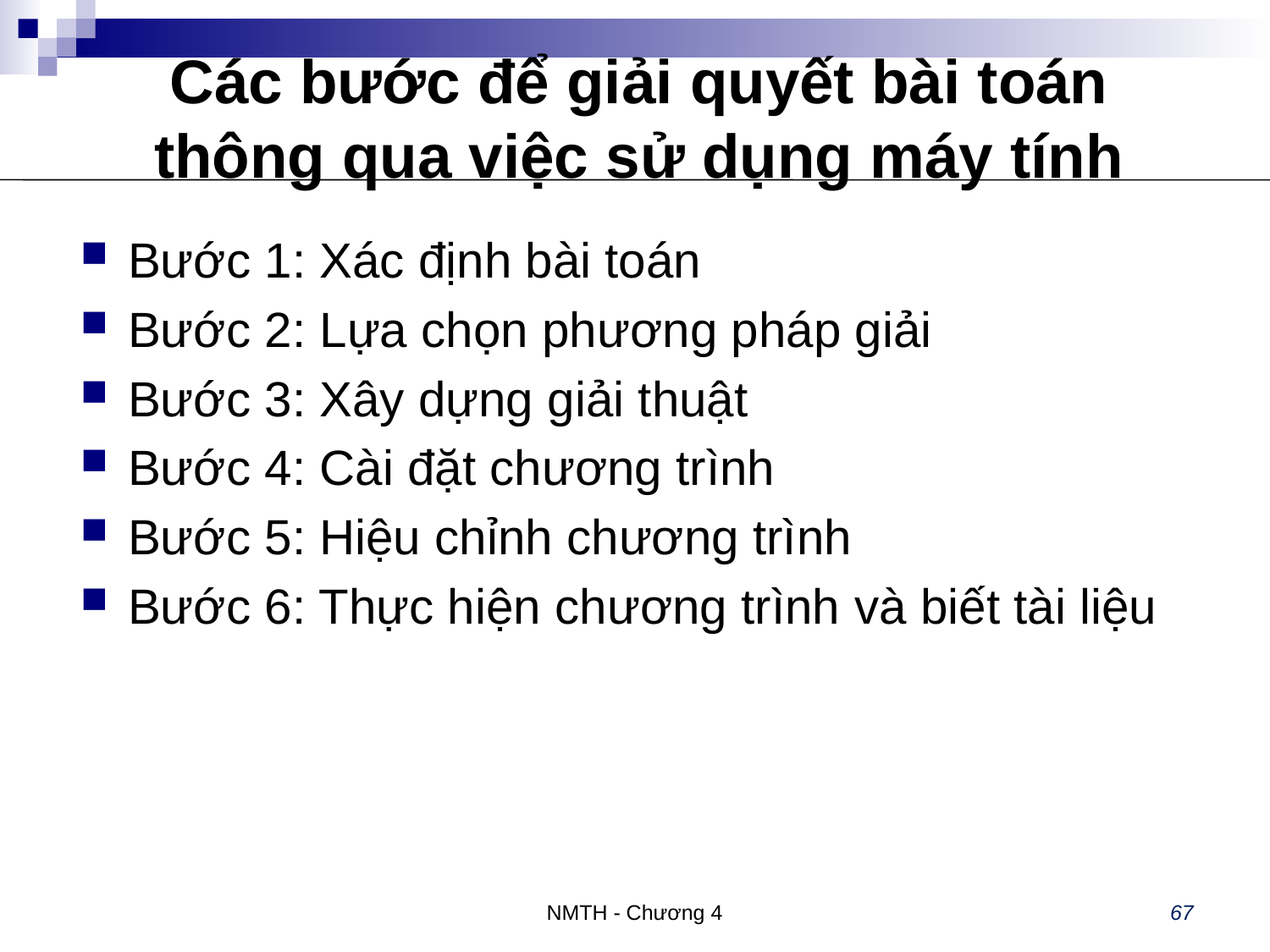

# Các bước để giải quyết bài toán thông qua việc sử dụng máy tính
Bước 1: Xác định bài toán
Bước 2: Lựa chọn phương pháp giải
Bước 3: Xây dựng giải thuật
Bước 4: Cài đặt chương trình
Bước 5: Hiệu chỉnh chương trình
Bước 6: Thực hiện chương trình và biết tài liệu
NMTH - Chương 4
67